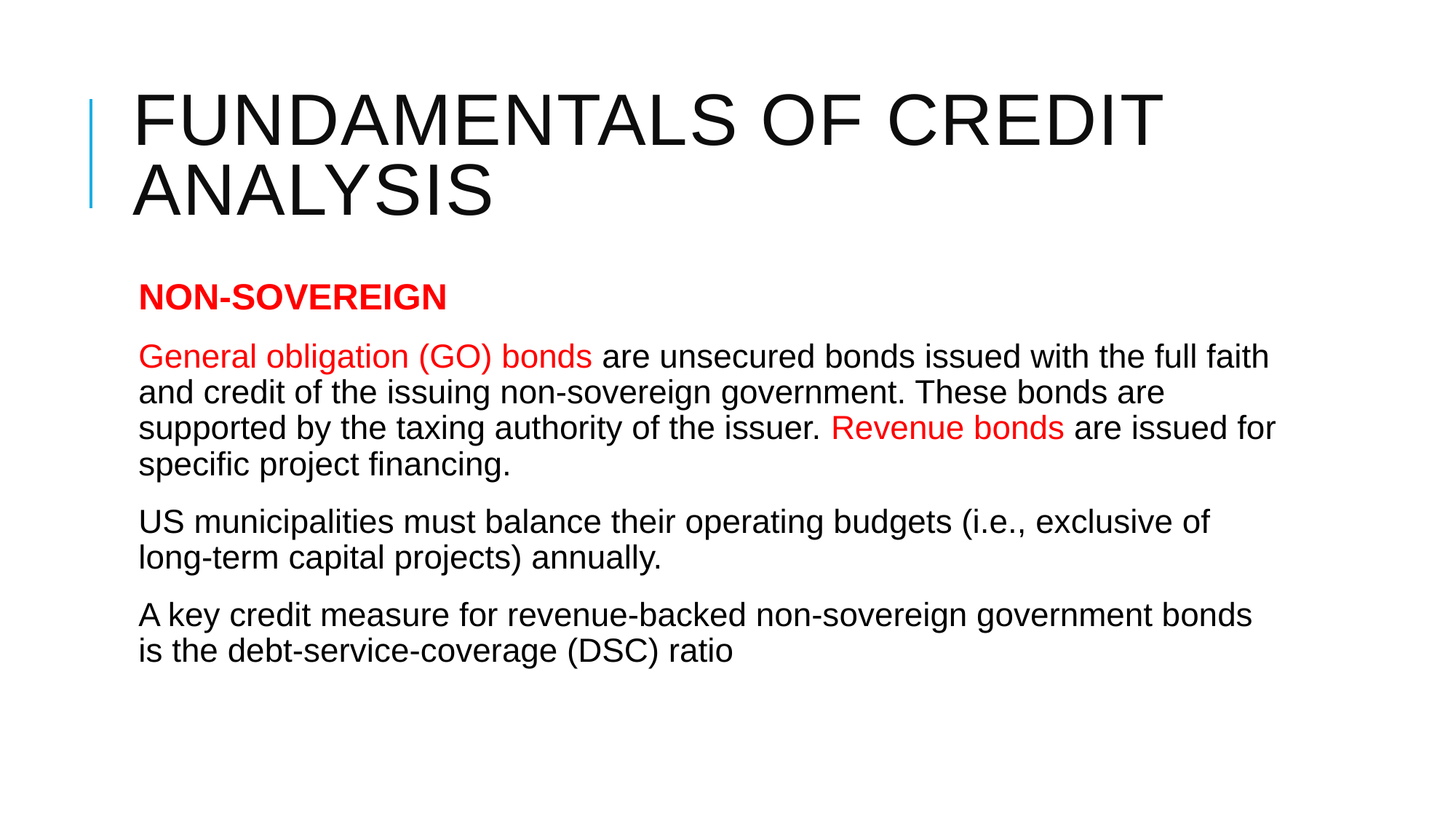

# Fundamentals of credit analysis
NON-SOVEREIGN
General obligation (GO) bonds are unsecured bonds issued with the full faith and credit of the issuing non-sovereign government. These bonds are supported by the taxing authority of the issuer. Revenue bonds are issued for specific project financing.
US municipalities must balance their operating budgets (i.e., exclusive of long-term capital projects) annually.
A key credit measure for revenue-backed non-sovereign government bonds is the debt-service-coverage (DSC) ratio